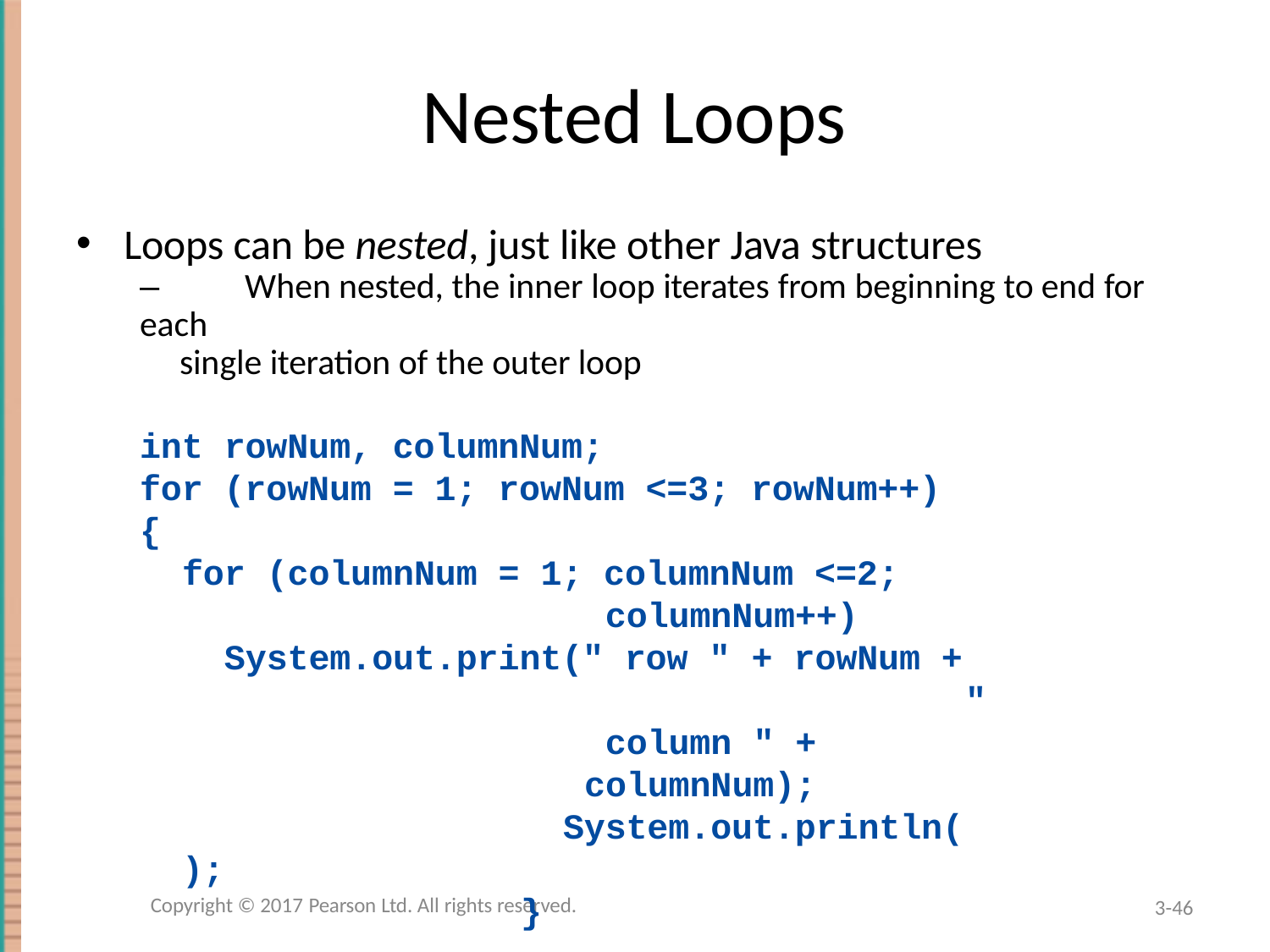

# Nested Loops
Loops can be nested, just like other Java structures
–	When nested, the inner loop iterates from beginning to end for each
single iteration of the outer loop

int rowNum, columnNum;
for (rowNum = 1; rowNum <=3; rowNum++)
{
for (columnNum = 1; columnNum <=2;
columnNum++)  System.out.print(" row " + rowNum +
" column " + columnNum);
System.out.println();
}
Copyright © 2017 Pearson Ltd. All rights reserved.
3-46